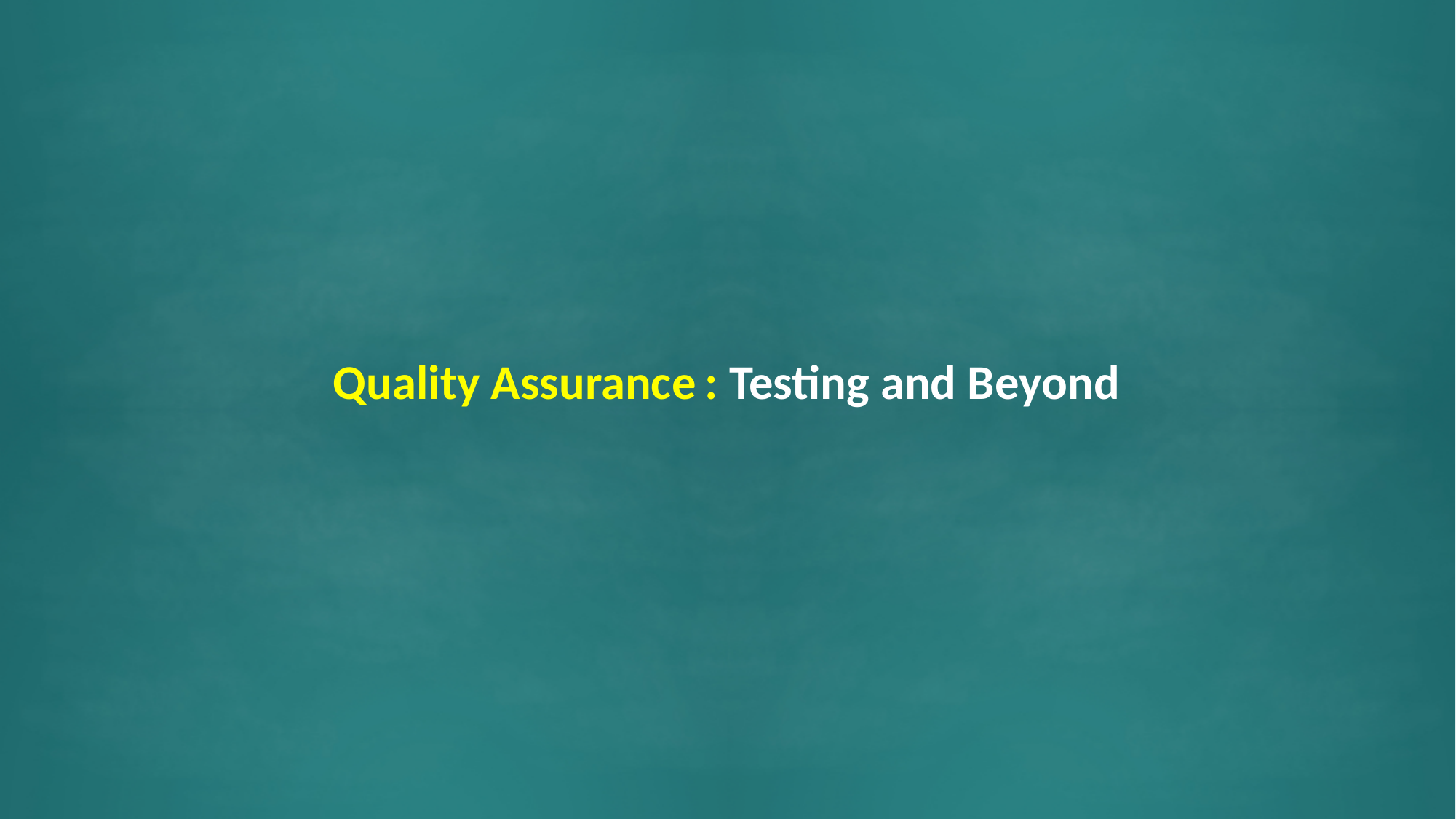

#
Quality Assurance
: Testing and Beyond